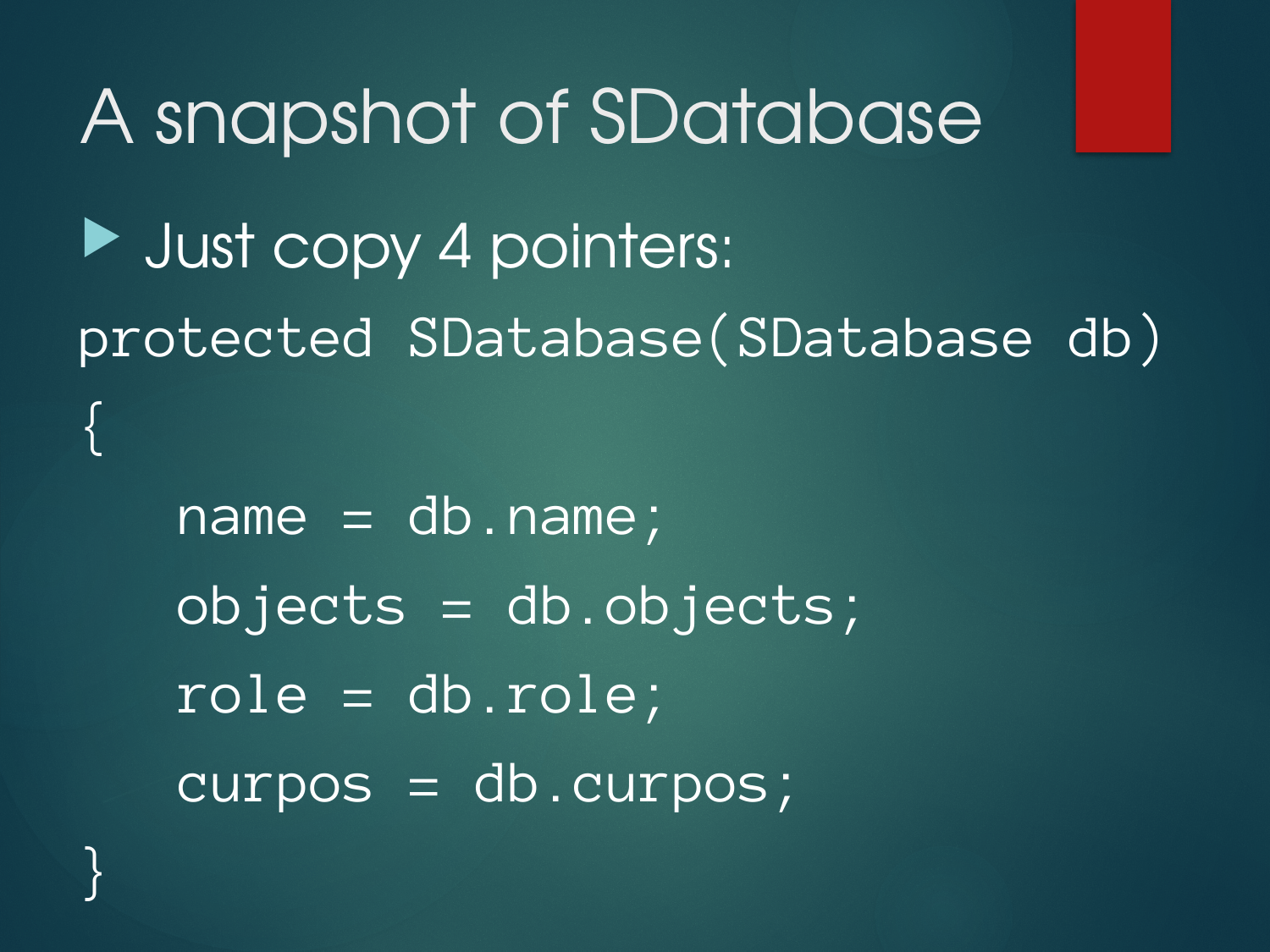

# A snapshot of SDatabase
 Just copy 4 pointers:
protected SDatabase(SDatabase db)
{
   name = db.name;
   objects = db.objects;
   role = db.role;
   curpos = db.curpos;
}